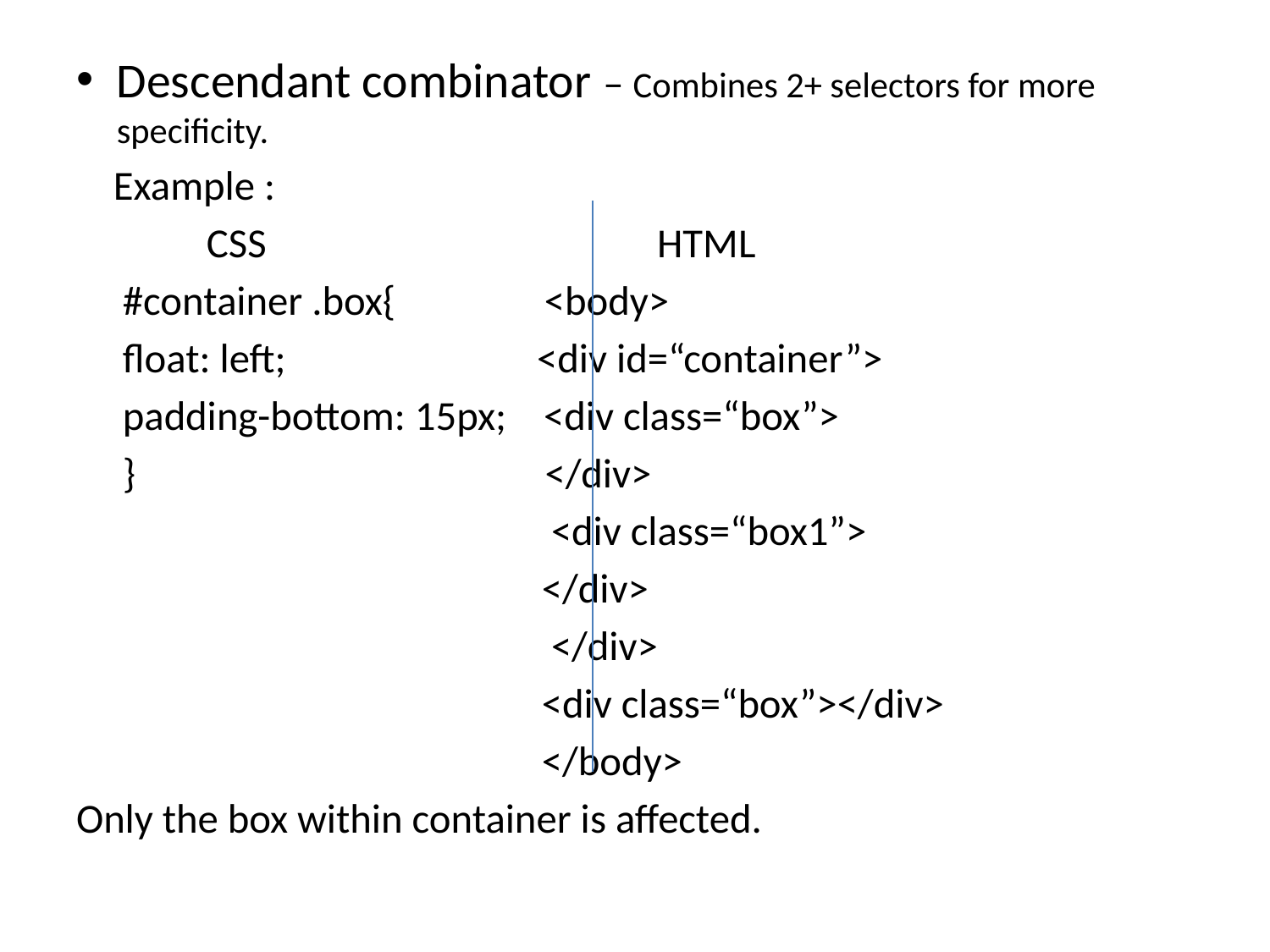

Descendant combinator – Combines 2+ selectors for more specificity.
    Example :
              CSS                                          HTML
     #container .box{                <body>
     float: left;                           <div id=“container”>
     padding-bottom: 15px;    <div class=“box”>
     }                                            </div>
                                                   <div class=“box1”>
                                                  </div>
                                                   </div>
                                                  <div class=“box”></div>
                                                  </body>
Only the box within container is affected.